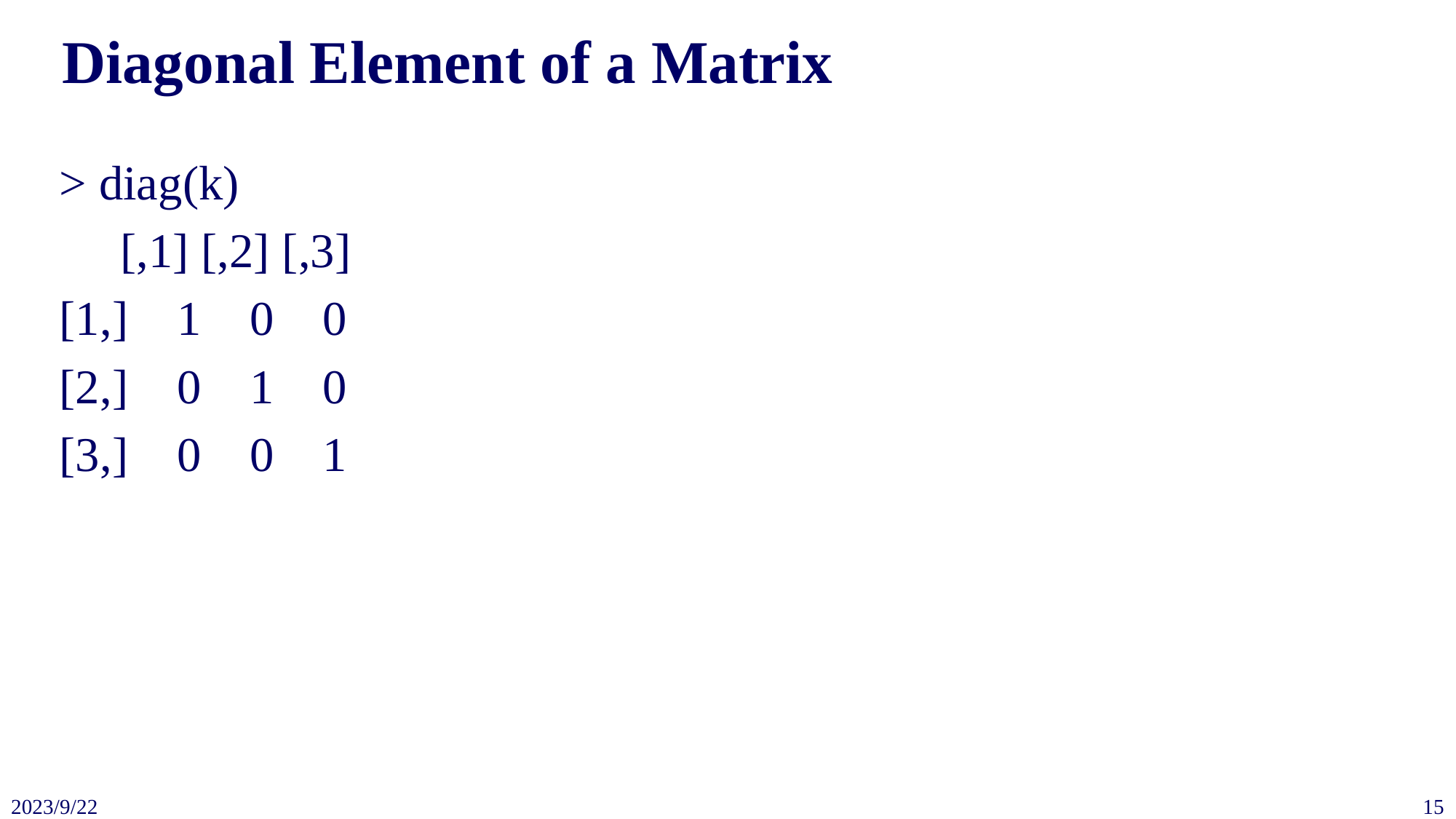

# Diagonal Element of a Matrix
> diag(k)
     [,1] [,2] [,3]
[1,]    1    0    0
[2,]    0    1    0
[3,]    0    0    1

2023/9/22

15